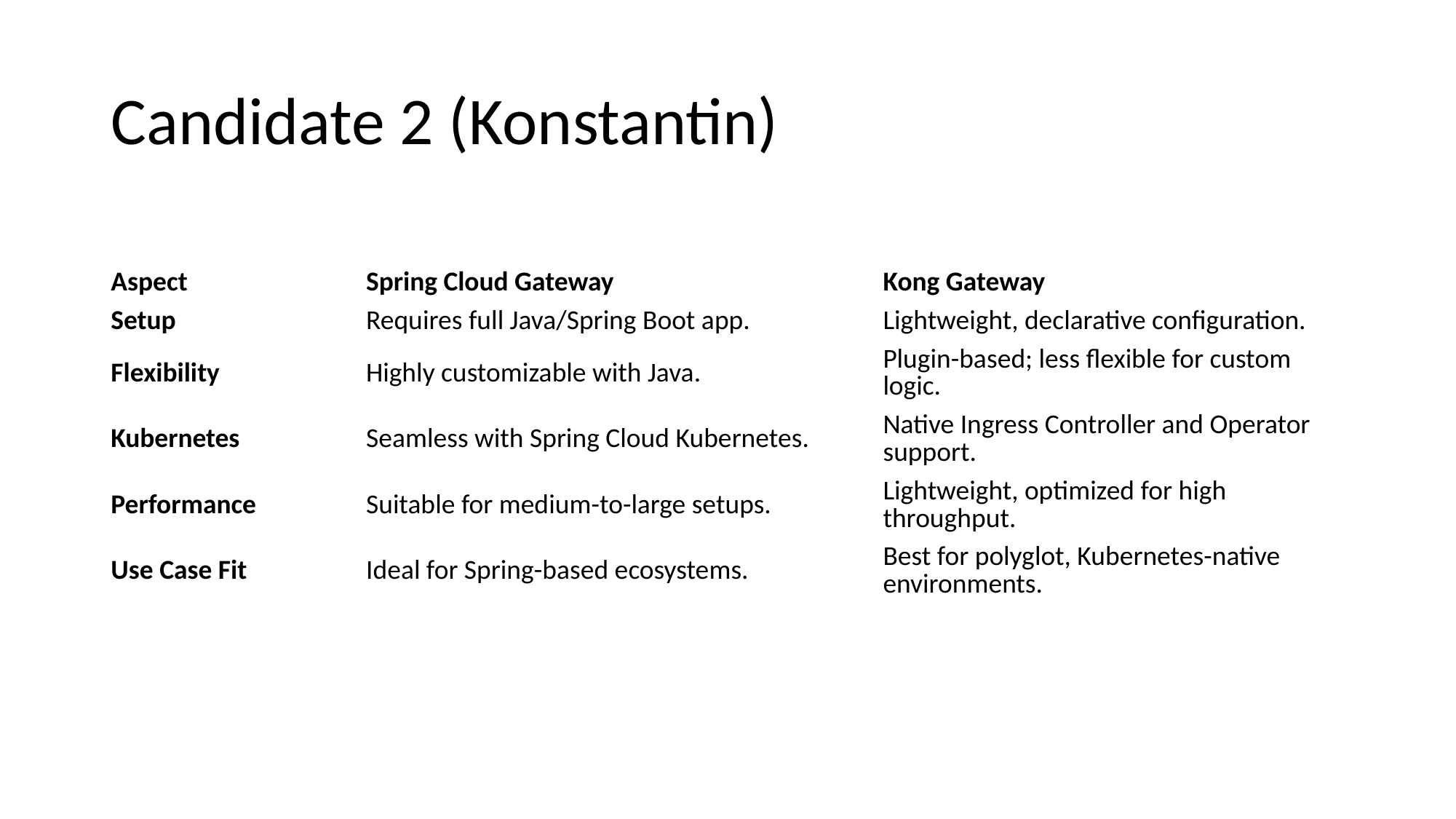

# Candidate 2 (Konstantin)
| Aspect | Spring Cloud Gateway | Kong Gateway |
| --- | --- | --- |
| Setup | Requires full Java/Spring Boot app. | Lightweight, declarative configuration. |
| Flexibility | Highly customizable with Java. | Plugin-based; less flexible for custom logic. |
| Kubernetes | Seamless with Spring Cloud Kubernetes. | Native Ingress Controller and Operator support. |
| Performance | Suitable for medium-to-large setups. | Lightweight, optimized for high throughput. |
| Use Case Fit | Ideal for Spring-based ecosystems. | Best for polyglot, Kubernetes-native environments. |